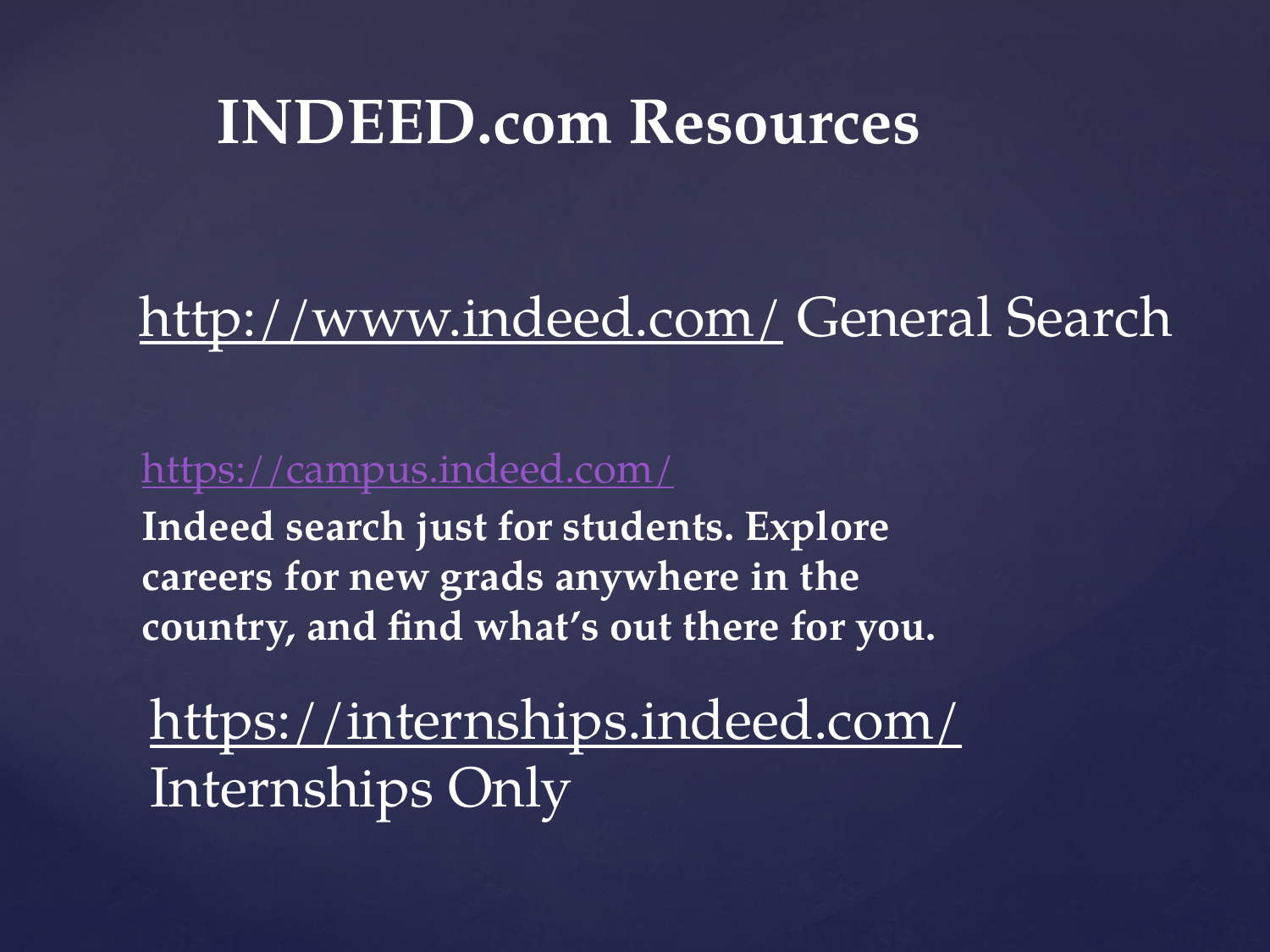

INDEED.com Resources
http://www.indeed.com/ General Search

https://campus.indeed.com/
Indeed search just for students. Explore careers for new grads anywhere in the country, and find what’s out there for you.

https://internships.indeed.com/  Internships Only